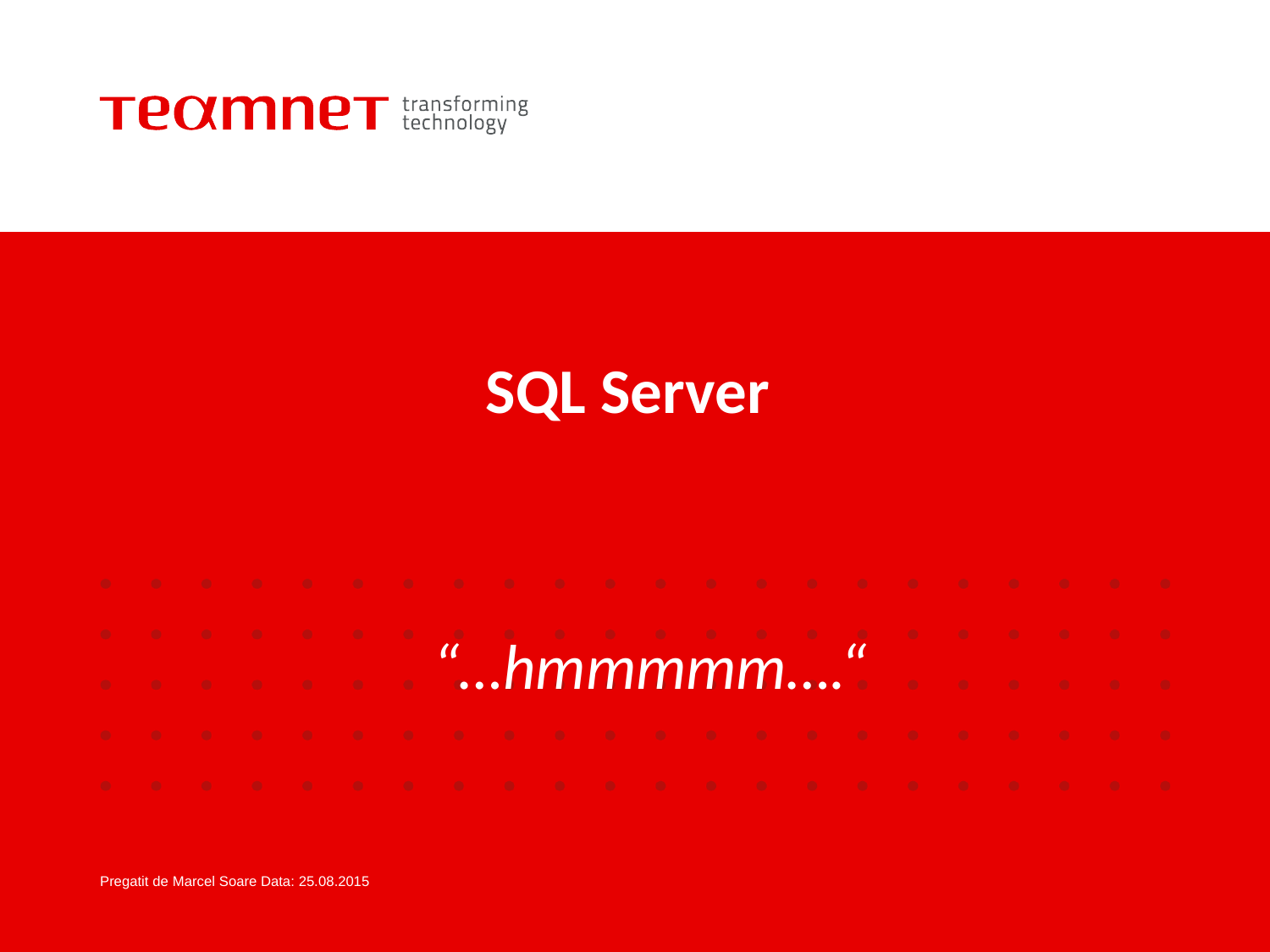

# SQL Server
“…hmmmmm….“
Pregatit de Marcel Soare Data: 25.08.2015